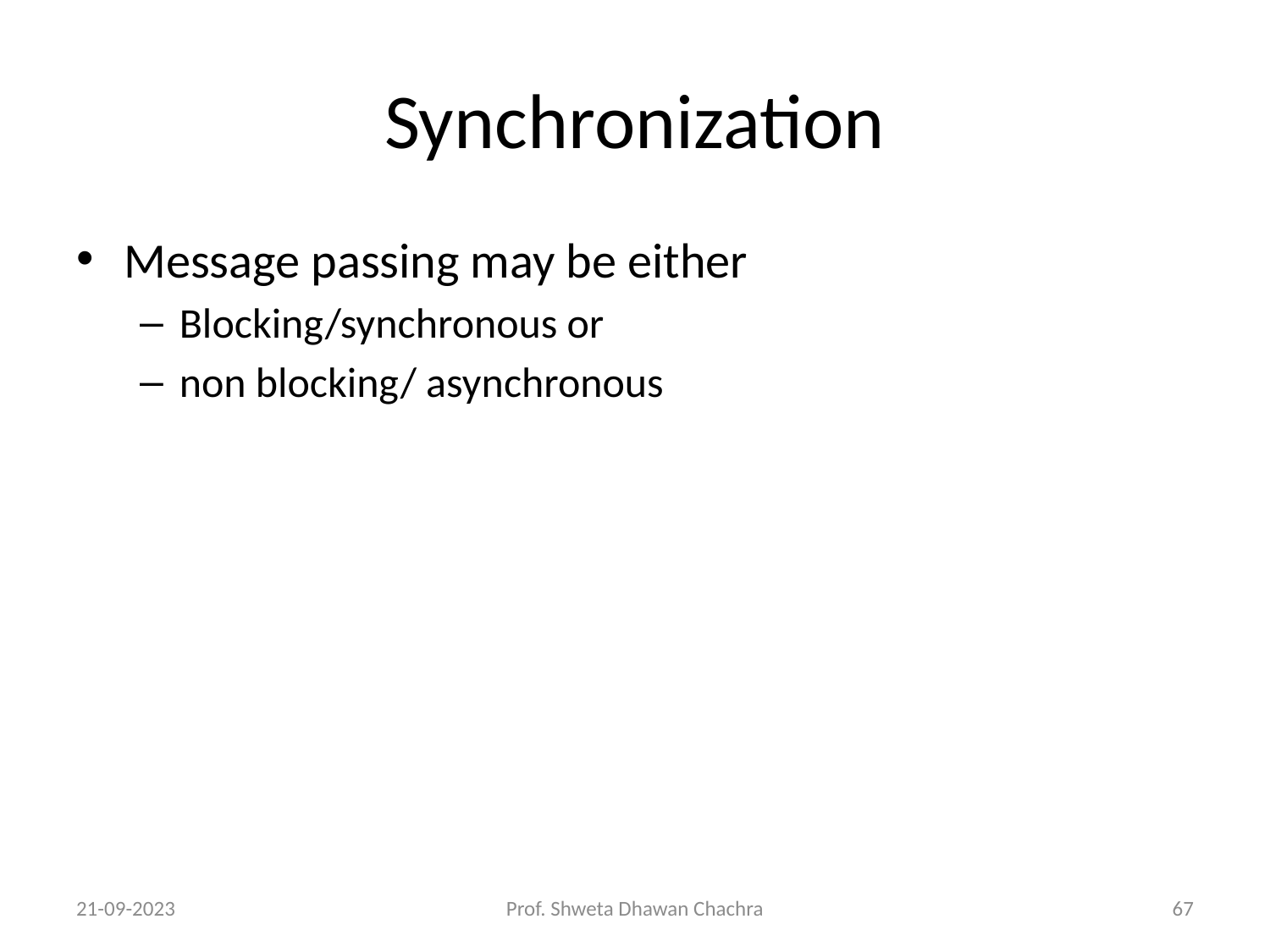

# Synchronization
Message passing may be either
Blocking/synchronous or
non blocking/ asynchronous
21-09-2023
Prof. Shweta Dhawan Chachra
67